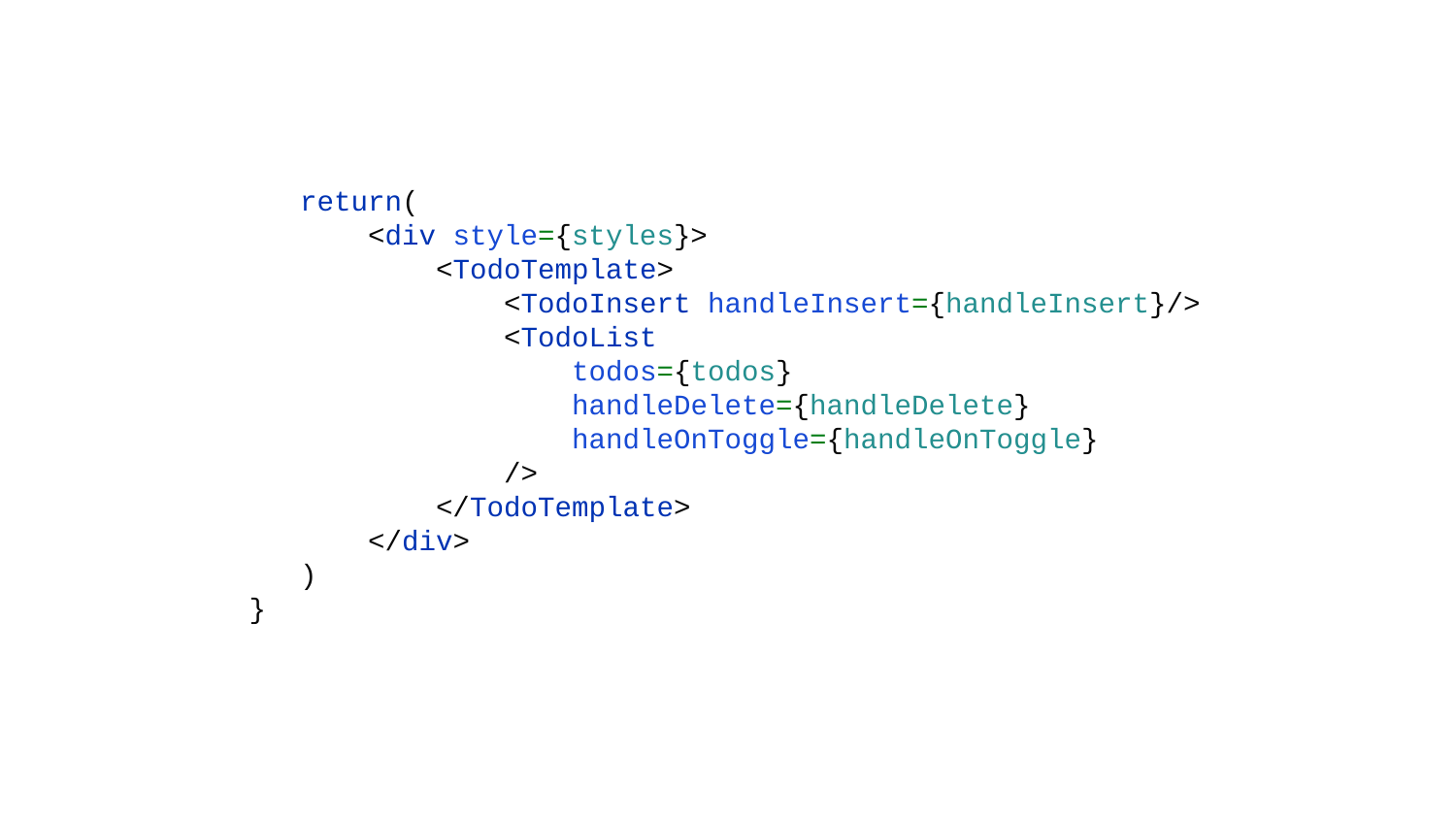

return(
       <div style={styles}>
           <TodoTemplate>
               <TodoInsert handleInsert={handleInsert}/>
               <TodoList
                   todos={todos}
                   handleDelete={handleDelete}
                   handleOnToggle={handleOnToggle}
               />
           </TodoTemplate>
       </div>
   )
}